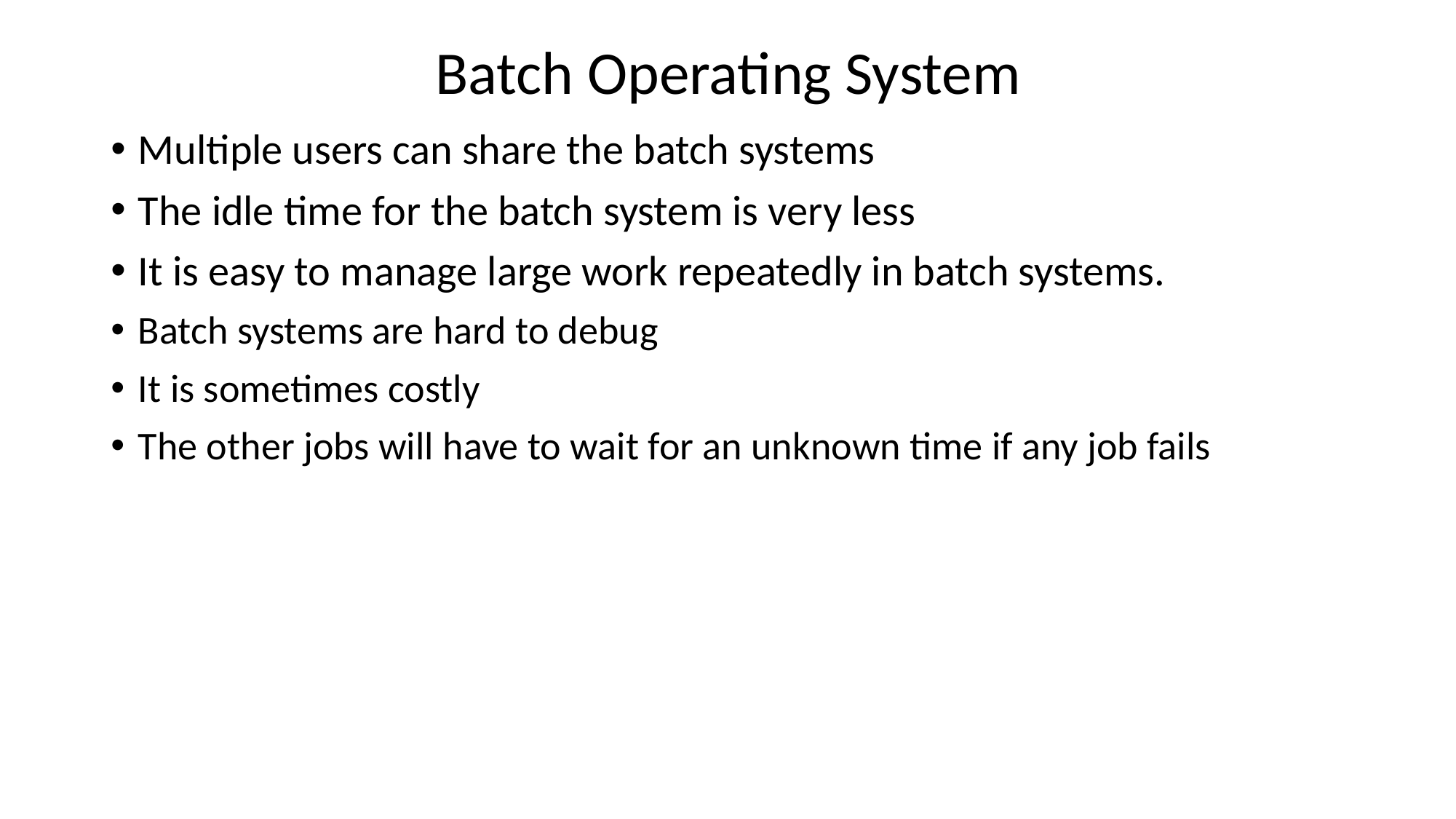

# Batch Operating System
Multiple users can share the batch systems
The idle time for the batch system is very less
It is easy to manage large work repeatedly in batch systems.
Batch systems are hard to debug
It is sometimes costly
The other jobs will have to wait for an unknown time if any job fails